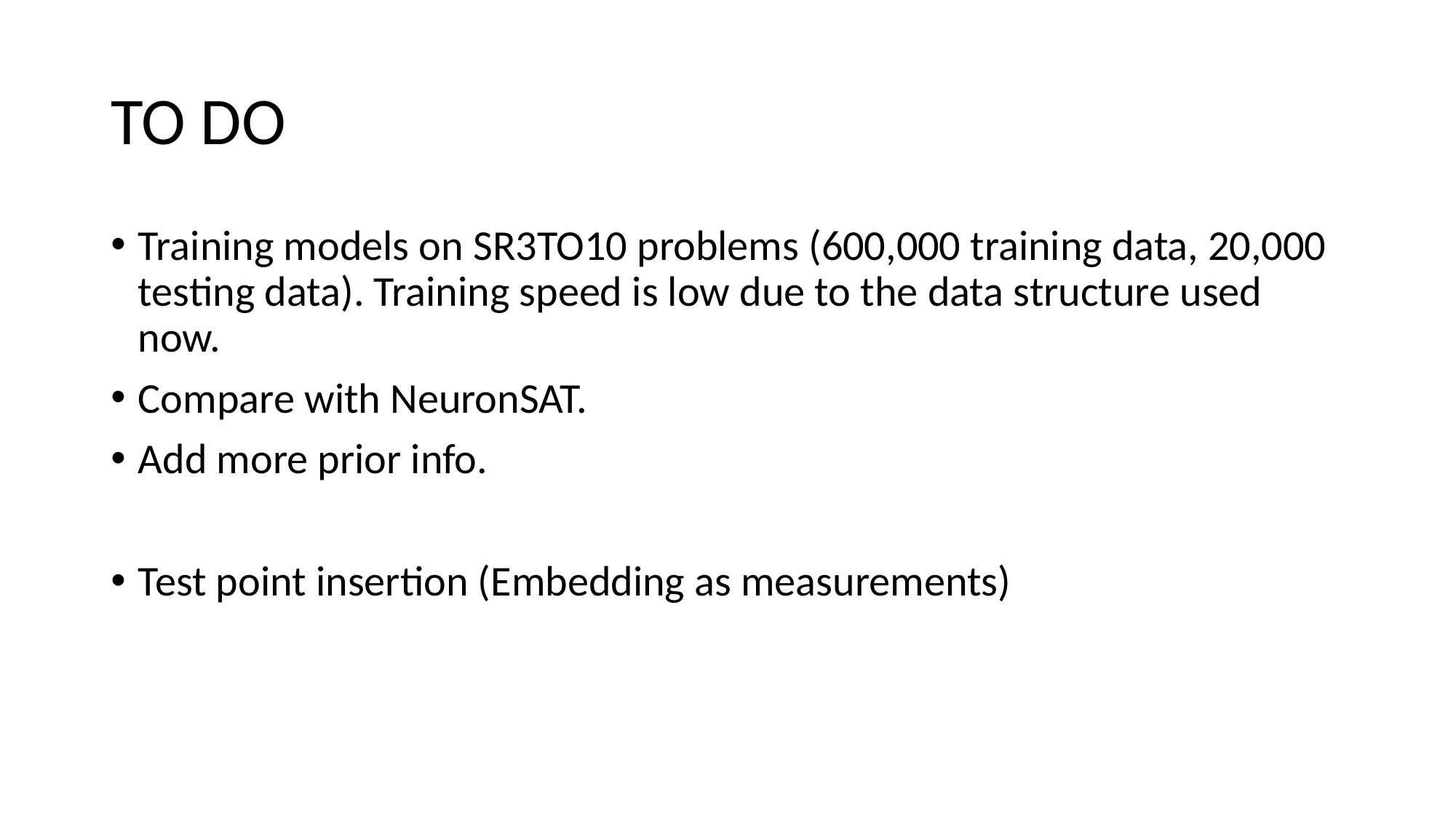

# TO DO
Training models on SR3TO10 problems (600,000 training data, 20,000 testing data). Training speed is low due to the data structure used now.
Compare with NeuronSAT.
Add more prior info.

Test point insertion (Embedding as measurements)